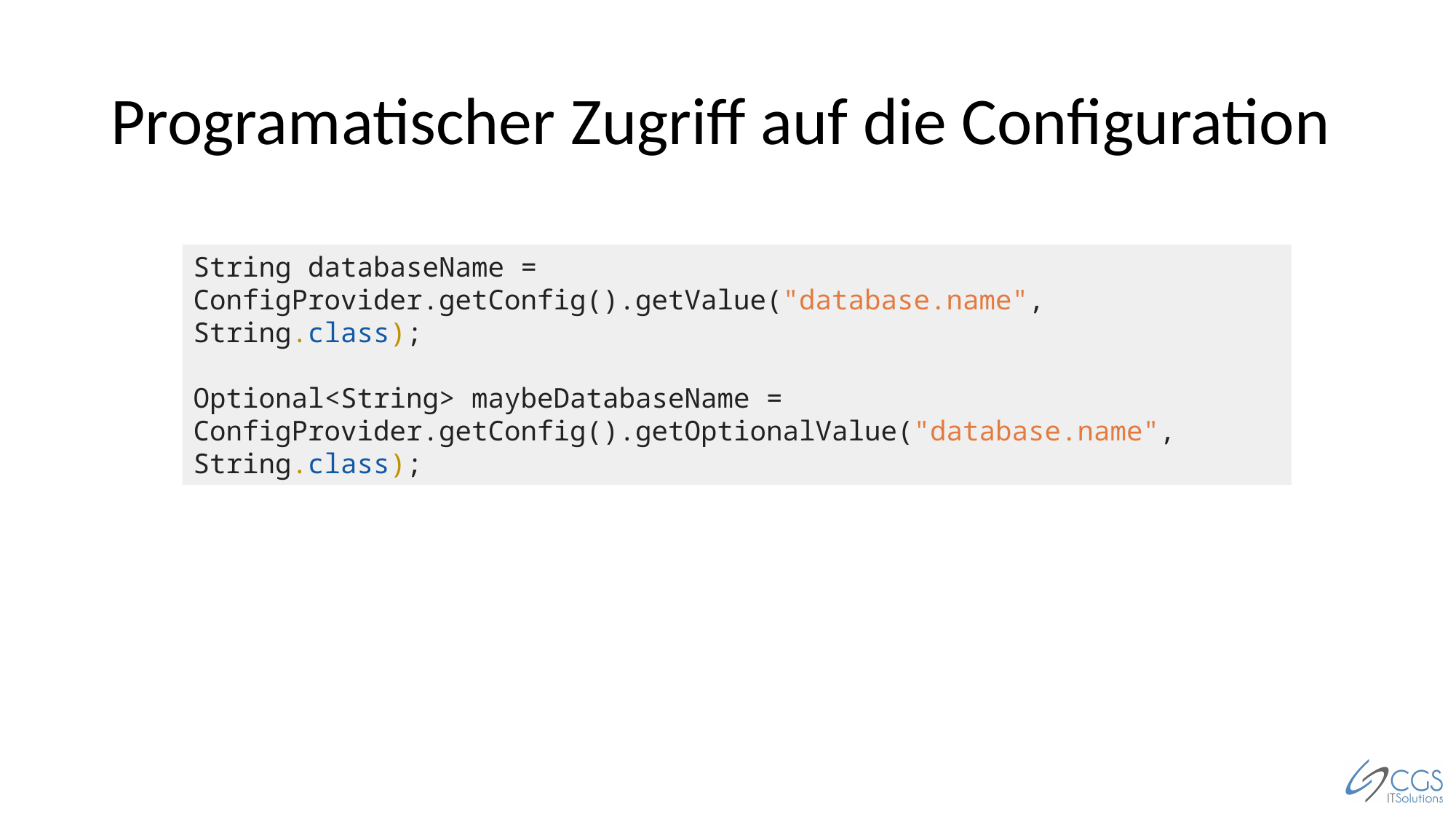

# Programatischer Zugriff auf die Configuration
String databaseName = ConfigProvider.getConfig().getValue("database.name", String.class);

Optional<String> maybeDatabaseName = ConfigProvider.getConfig().getOptionalValue("database.name", String.class);